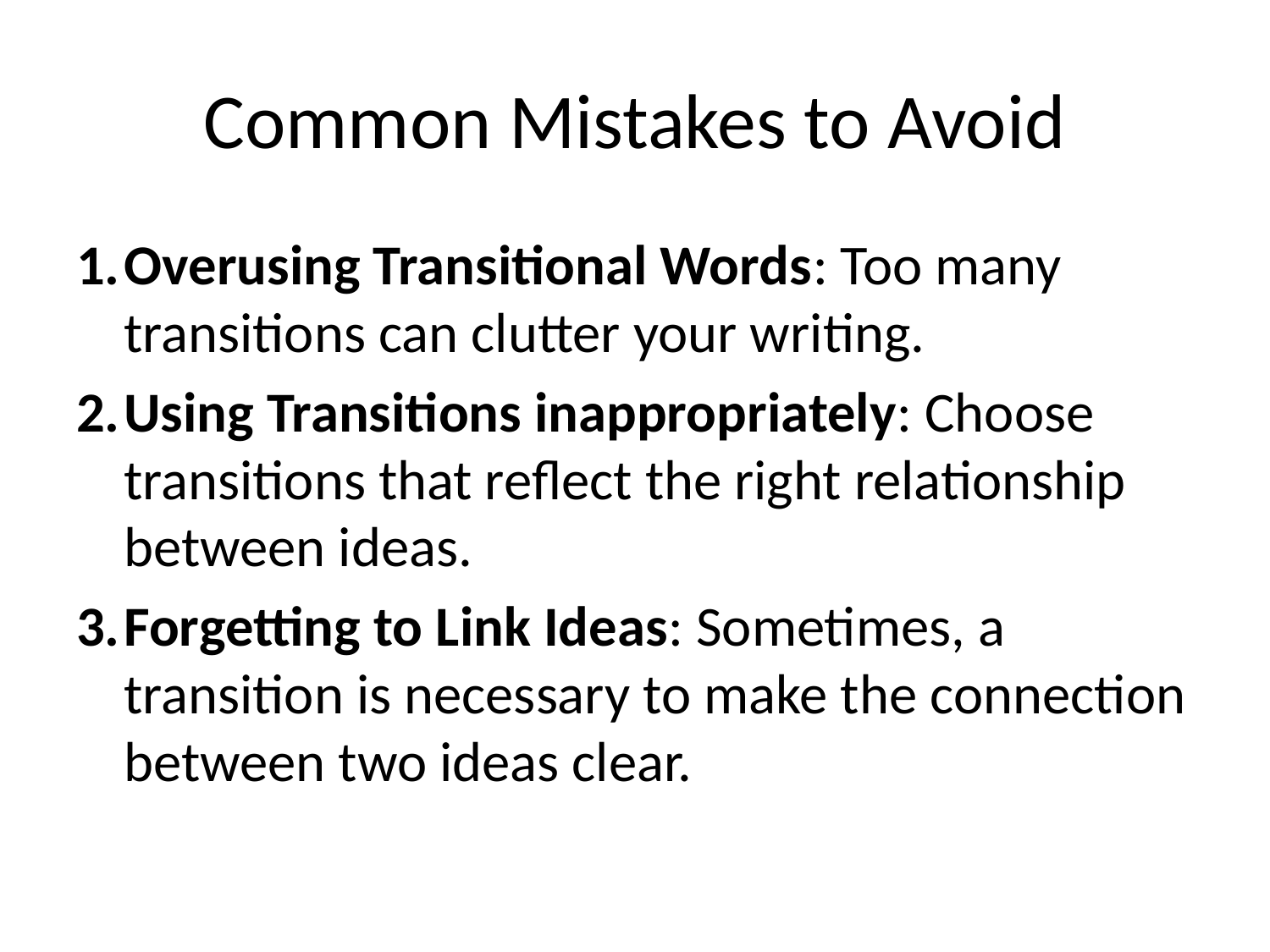

# Common Mistakes to Avoid
Overusing Transitional Words: Too many transitions can clutter your writing.
Using Transitions inappropriately: Choose transitions that reflect the right relationship between ideas.
Forgetting to Link Ideas: Sometimes, a transition is necessary to make the connection between two ideas clear.